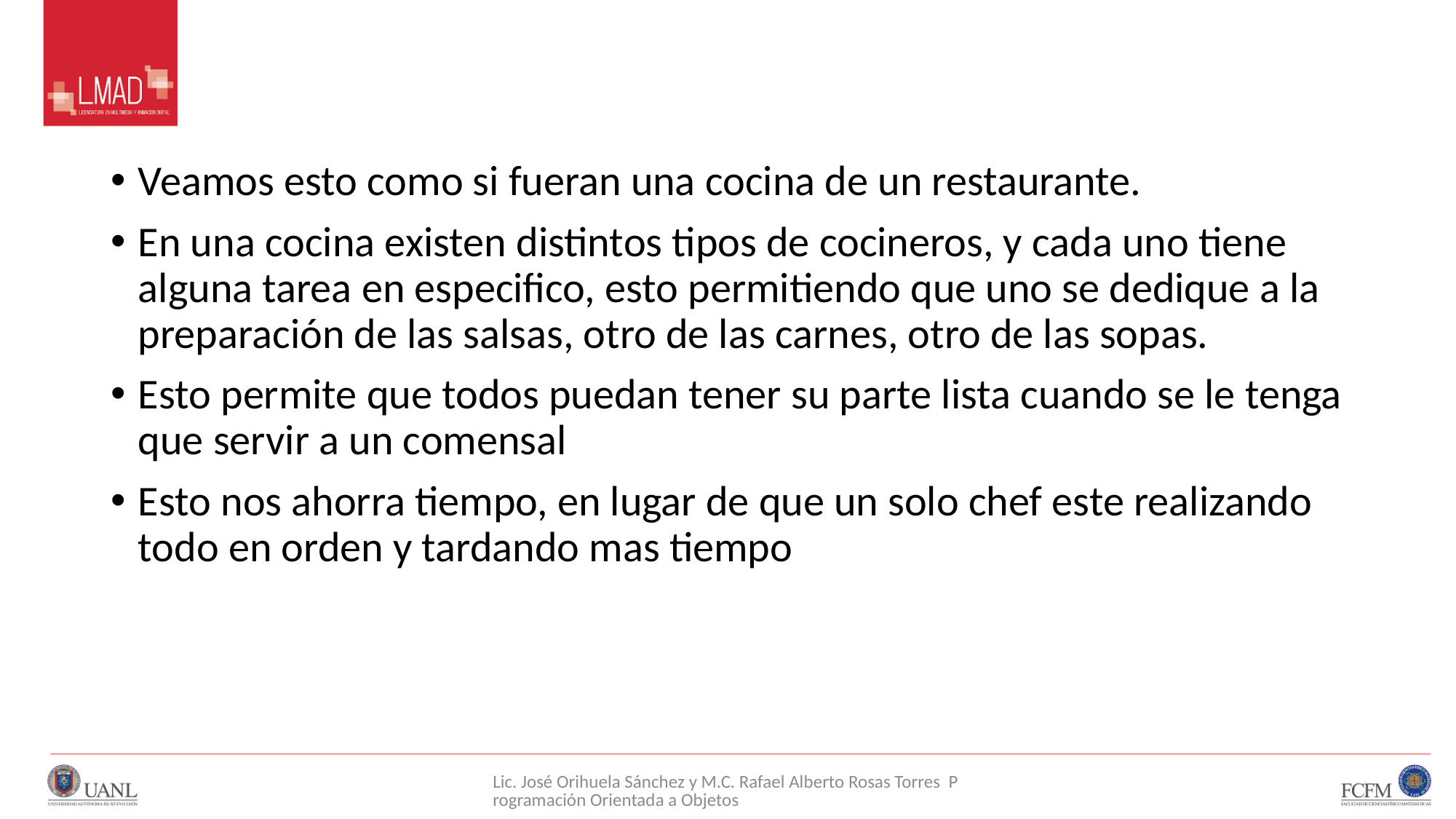

#
Veamos esto como si fueran una cocina de un restaurante.
En una cocina existen distintos tipos de cocineros, y cada uno tiene alguna tarea en especifico, esto permitiendo que uno se dedique a la preparación de las salsas, otro de las carnes, otro de las sopas.
Esto permite que todos puedan tener su parte lista cuando se le tenga que servir a un comensal
Esto nos ahorra tiempo, en lugar de que un solo chef este realizando todo en orden y tardando mas tiempo
Lic. José Orihuela Sánchez y M.C. Rafael Alberto Rosas Torres  Programación Orientada a Objetos